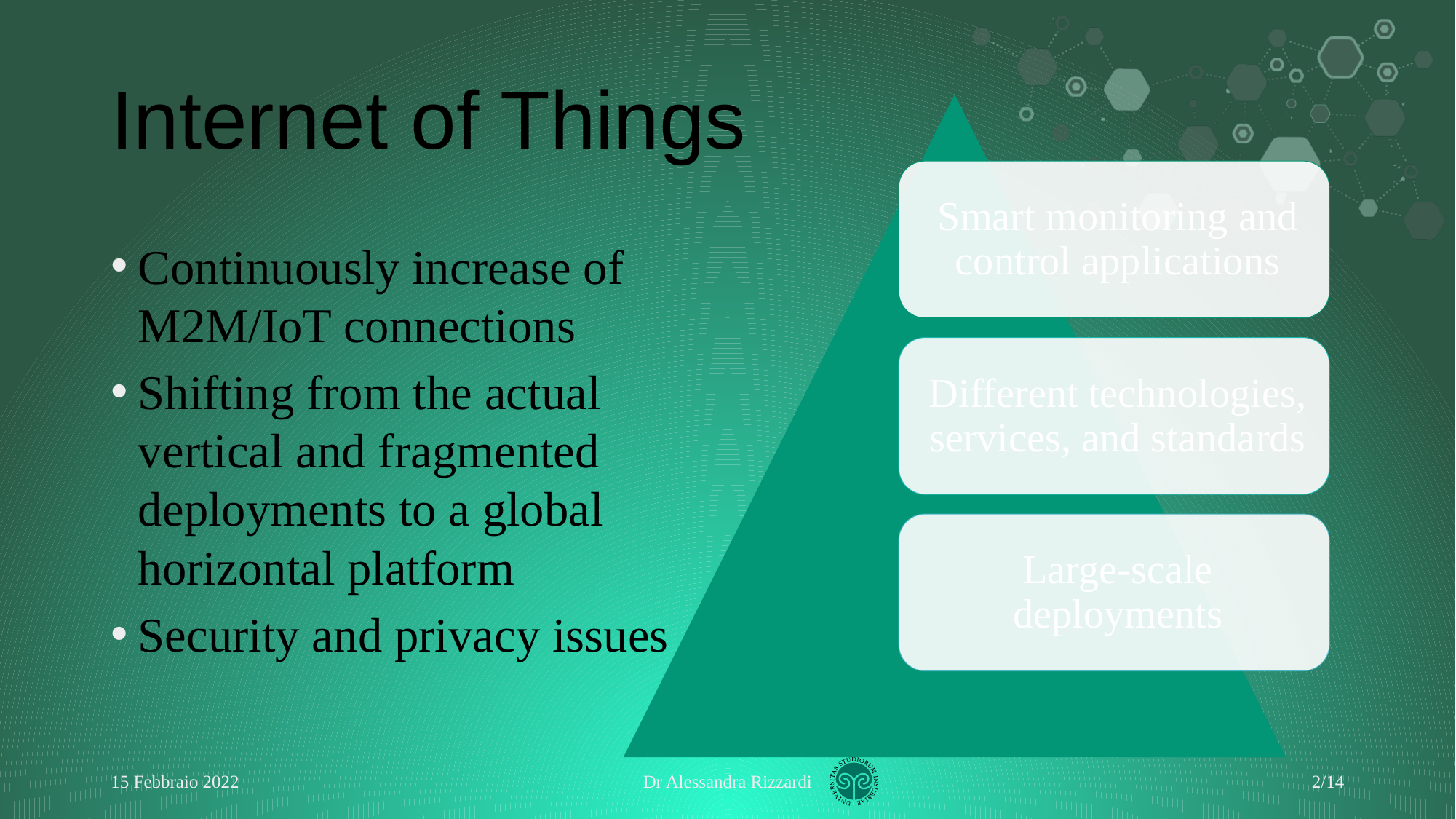

# Internet of Things
Smart monitoring and control applications
Different technologies, services, and standards
Large-scale deployments
Continuously increase of M2M/IoT connections
Shifting from the actual vertical and fragmented deployments to a global horizontal platform
Security and privacy issues
15 Febbraio 2022
Dr Alessandra Rizzardi
2